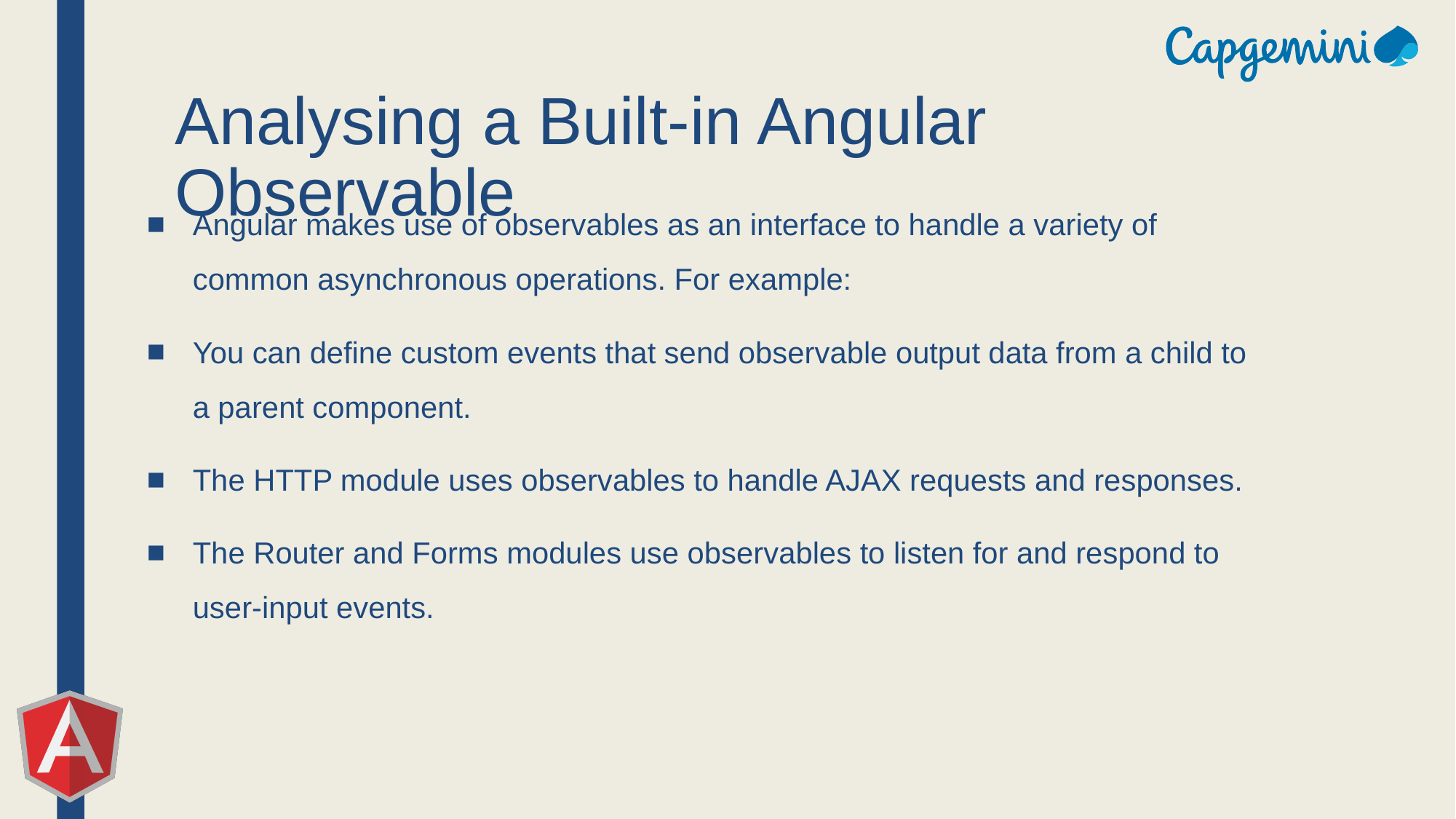

# Analysing a Built-in Angular Observable
Angular makes use of observables as an interface to handle a variety of common asynchronous operations. For example:
You can define custom events that send observable output data from a child to a parent component.
The HTTP module uses observables to handle AJAX requests and responses.
The Router and Forms modules use observables to listen for and respond to user-input events.